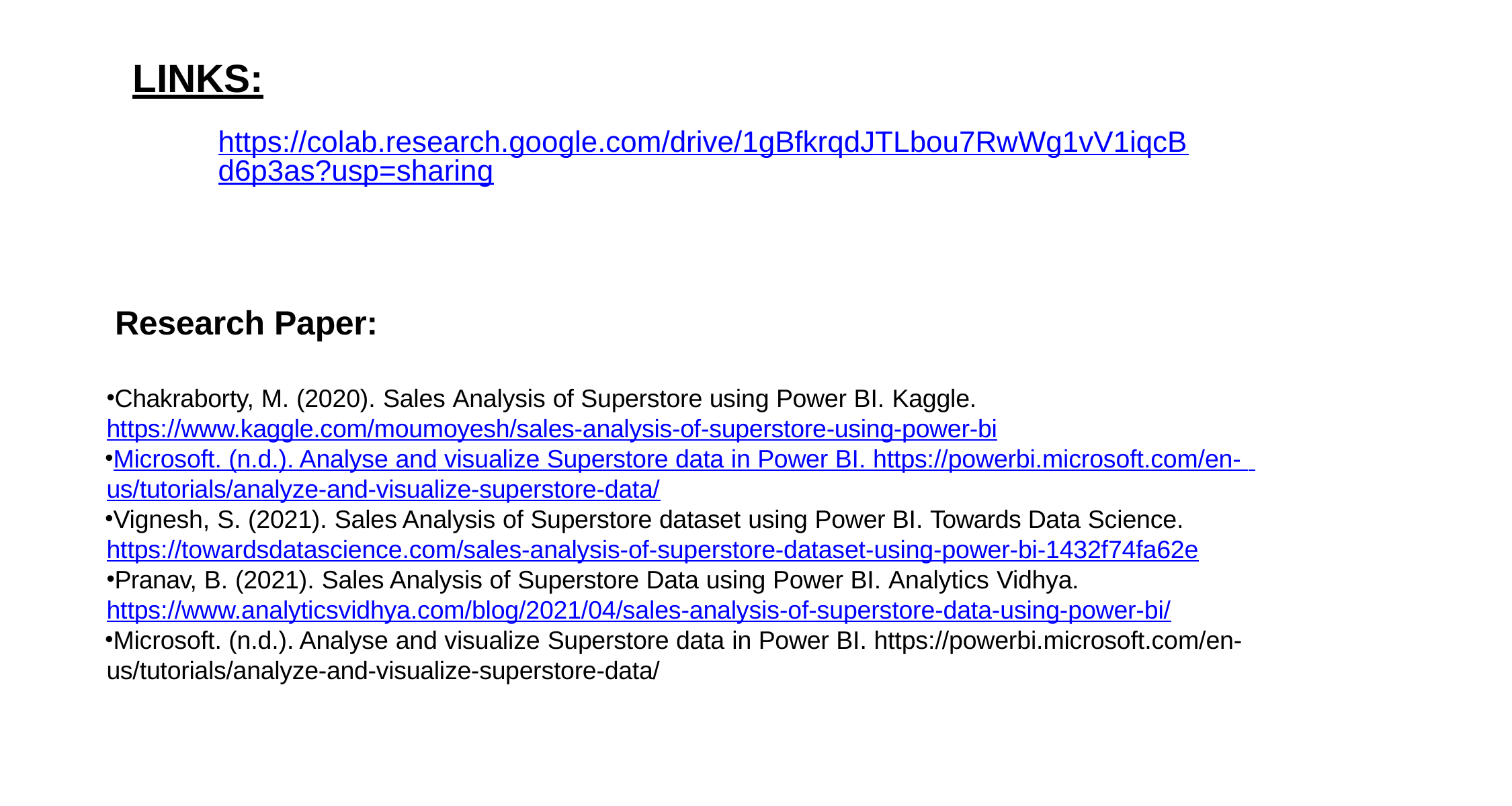

# LINKS:
https://colab.research.google.com/drive/1gBfkrqdJTLbou7RwWg1vV1iqcBd6p3as?usp=sharing

Research Paper:

Chakraborty, M. (2020). Sales Analysis of Superstore using Power BI. Kaggle.
https://www.kaggle.com/moumoyesh/sales-analysis-of-superstore-using-power-bi
Microsoft. (n.d.). Analyse and visualize Superstore data in Power BI. https://powerbi.microsoft.com/en-  us/tutorials/analyze-and-visualize-superstore-data/
Vignesh, S. (2021). Sales Analysis of Superstore dataset using Power BI. Towards Data Science.  https://towardsdatascience.com/sales-analysis-of-superstore-dataset-using-power-bi-1432f74fa62e
Pranav, B. (2021). Sales Analysis of Superstore Data using Power BI. Analytics Vidhya.
https://www.analyticsvidhya.com/blog/2021/04/sales-analysis-of-superstore-data-using-power-bi/
Microsoft. (n.d.). Analyse and visualize Superstore data in Power BI. https://powerbi.microsoft.com/en-  us/tutorials/analyze-and-visualize-superstore-data/